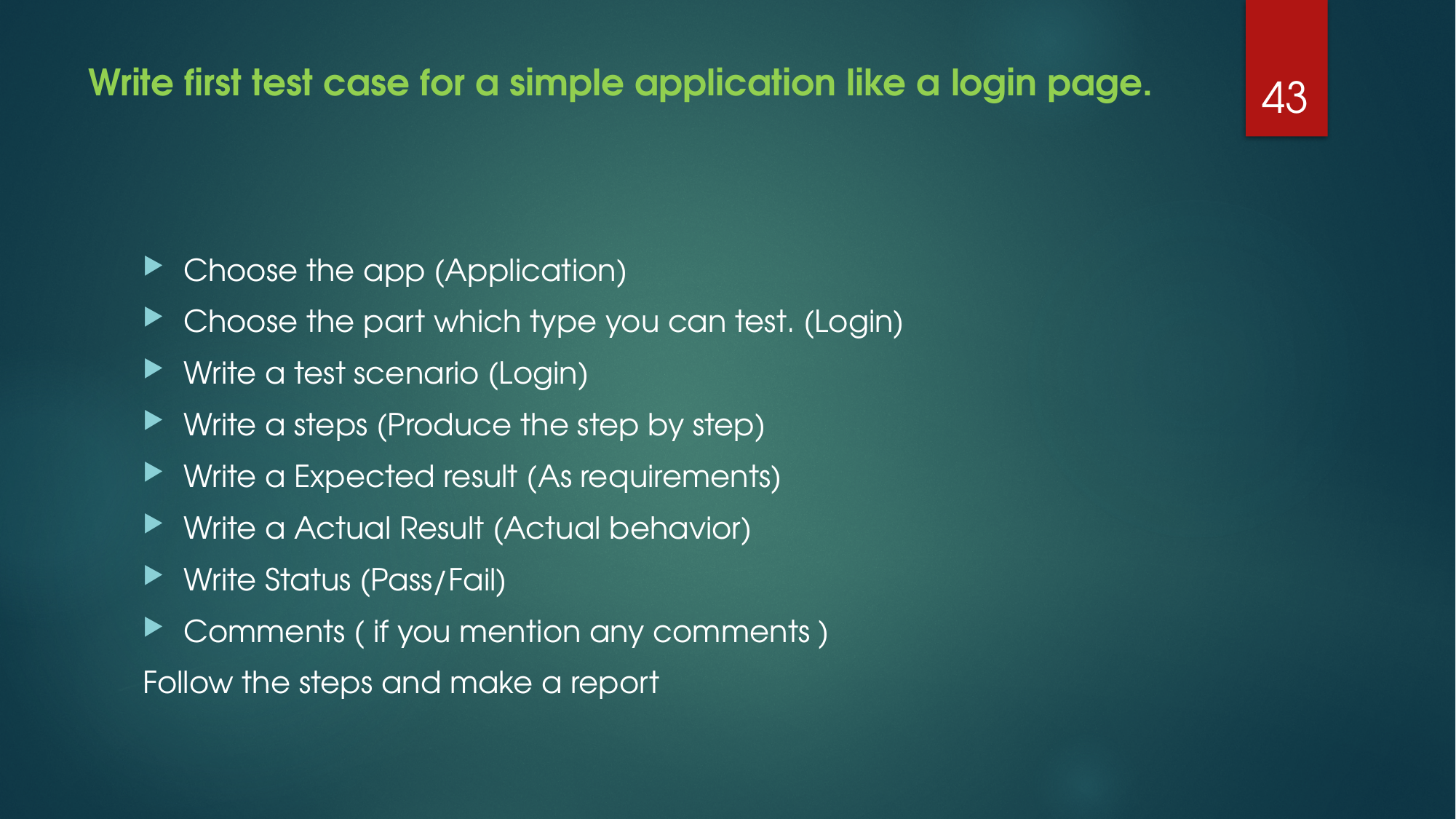

43
# Write first test case for a simple application like a login page.
Choose the app (Application)
Choose the part which type you can test. (Login)
Write a test scenario (Login)
Write a steps (Produce the step by step)
Write a Expected result (As requirements)
Write a Actual Result (Actual behavior)
Write Status (Pass/Fail)
Comments ( if you mention any comments )
Follow the steps and make a report